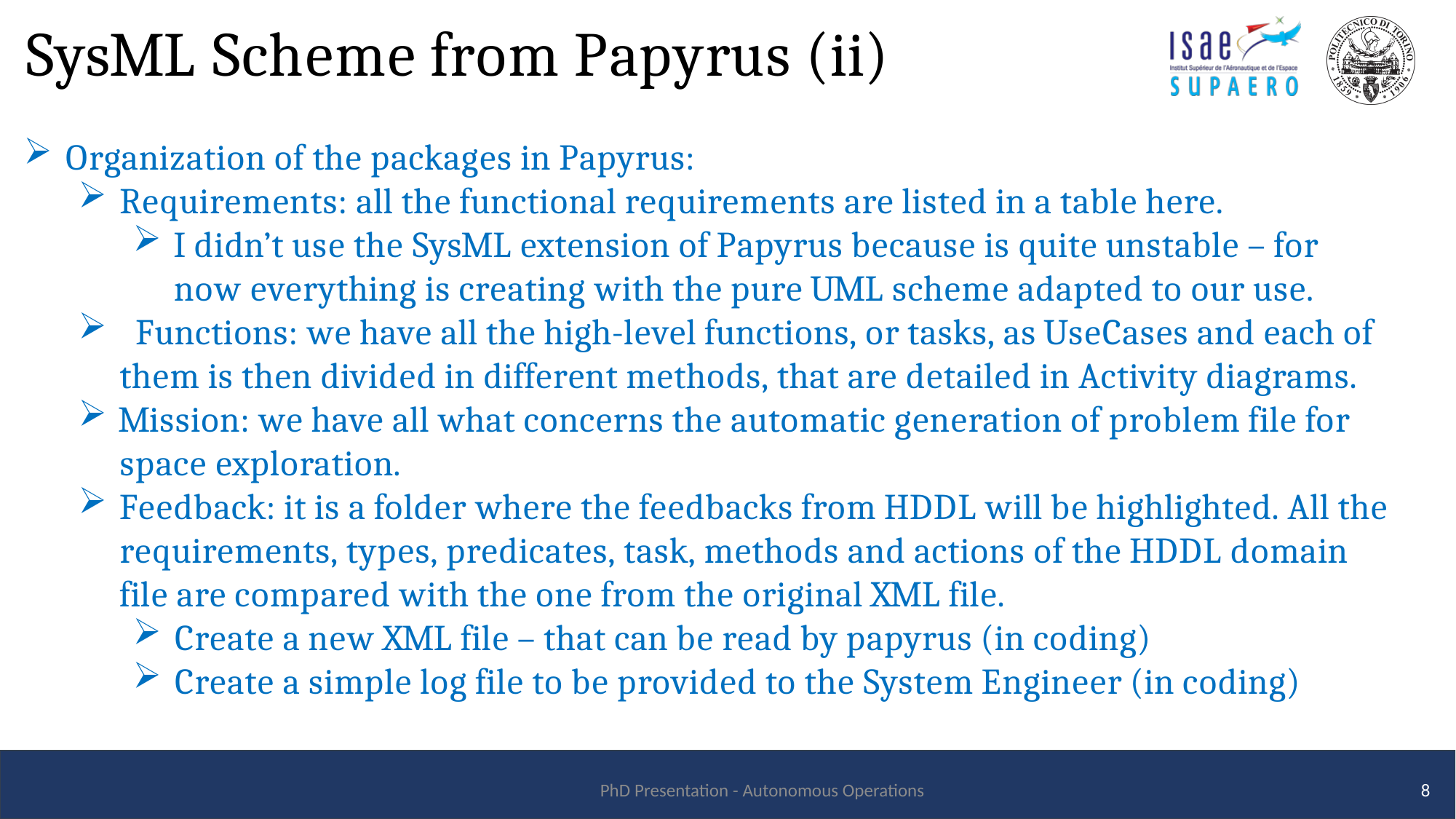

# SysML Scheme from Papyrus (ii)
Organization of the packages in Papyrus:
Requirements: all the functional requirements are listed in a table here.
I didn’t use the SysML extension of Papyrus because is quite unstable – for now everything is creating with the pure UML scheme adapted to our use.
  Functions: we have all the high-level functions, or tasks, as UseCases and each of them is then divided in different methods, that are detailed in Activity diagrams.
Mission: we have all what concerns the automatic generation of problem file for space exploration.
Feedback: it is a folder where the feedbacks from HDDL will be highlighted. All the requirements, types, predicates, task, methods and actions of the HDDL domain file are compared with the one from the original XML file.
Create a new XML file – that can be read by papyrus (in coding)
Create a simple log file to be provided to the System Engineer (in coding)
PhD Presentation - Autonomous Operations
8